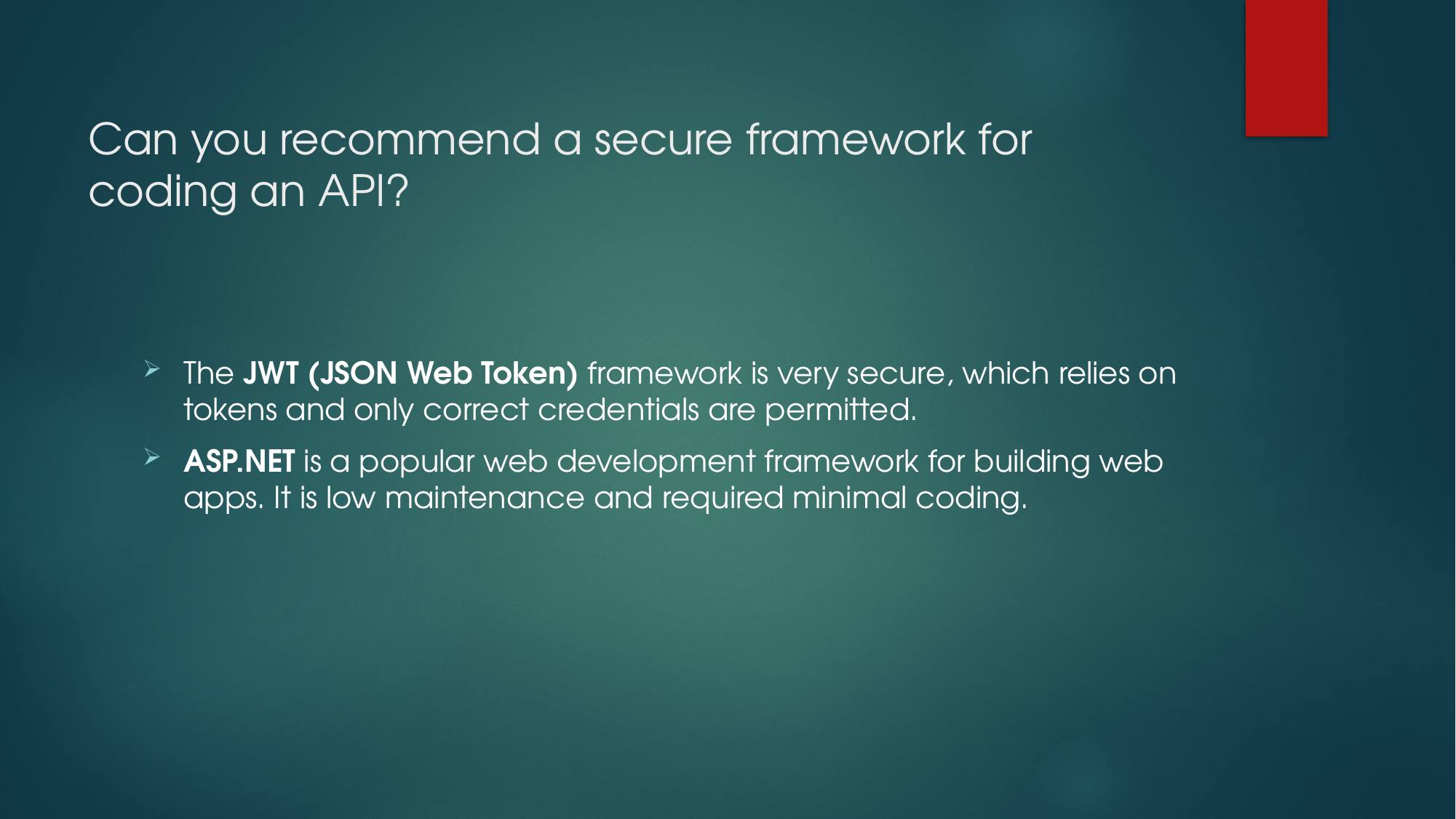

# Can you recommend a secure framework for coding an API?

The JWT (JSON Web Token) framework is very secure, which relies on tokens and only correct credentials are permitted.
ASP.NET is a popular web development framework for building web apps. It is low maintenance and required minimal coding.